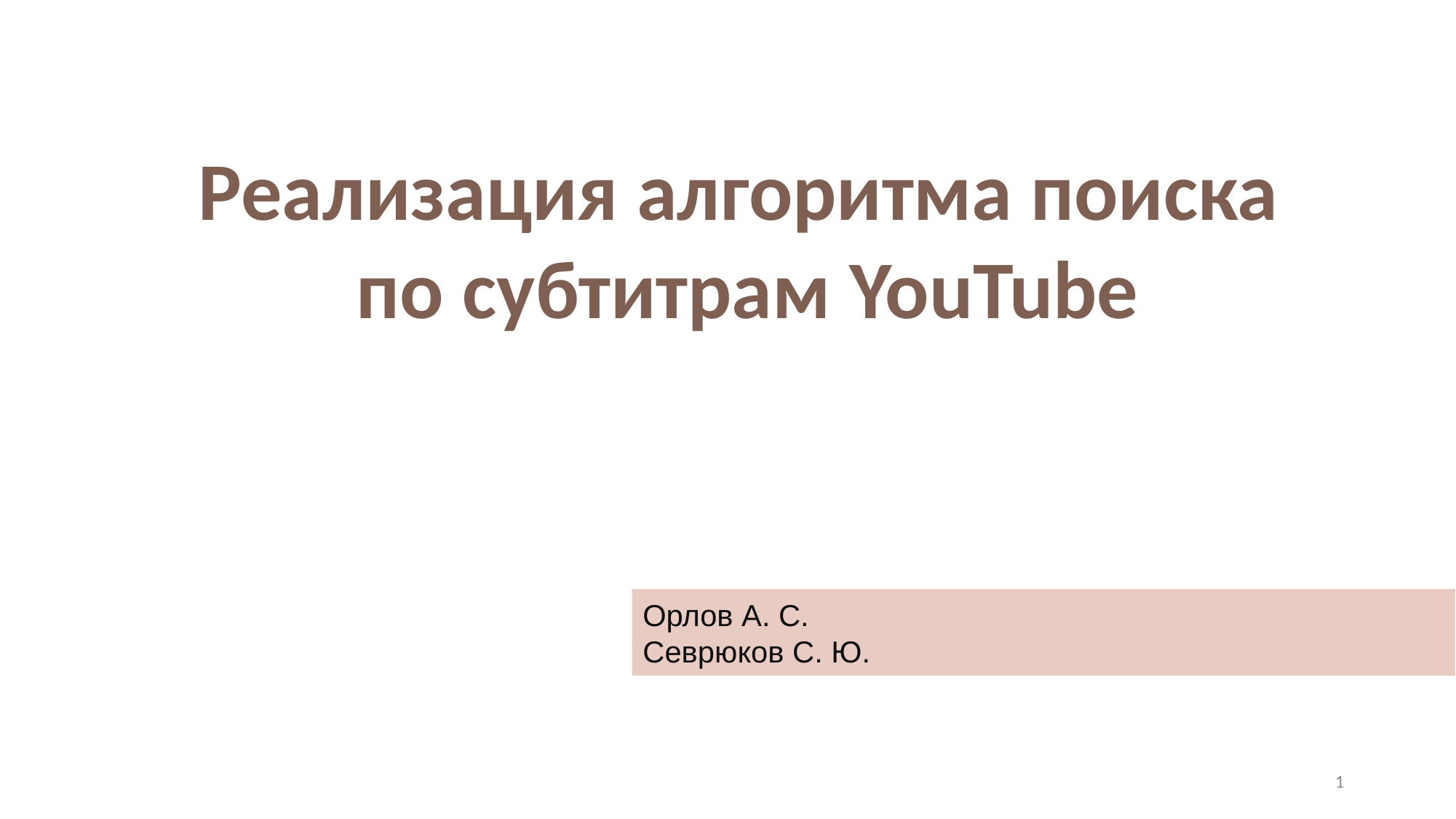

Реализация алгоритма поиска
 по субтитрам YouTube
Орлов А. С.
Севрюков С. Ю.
1